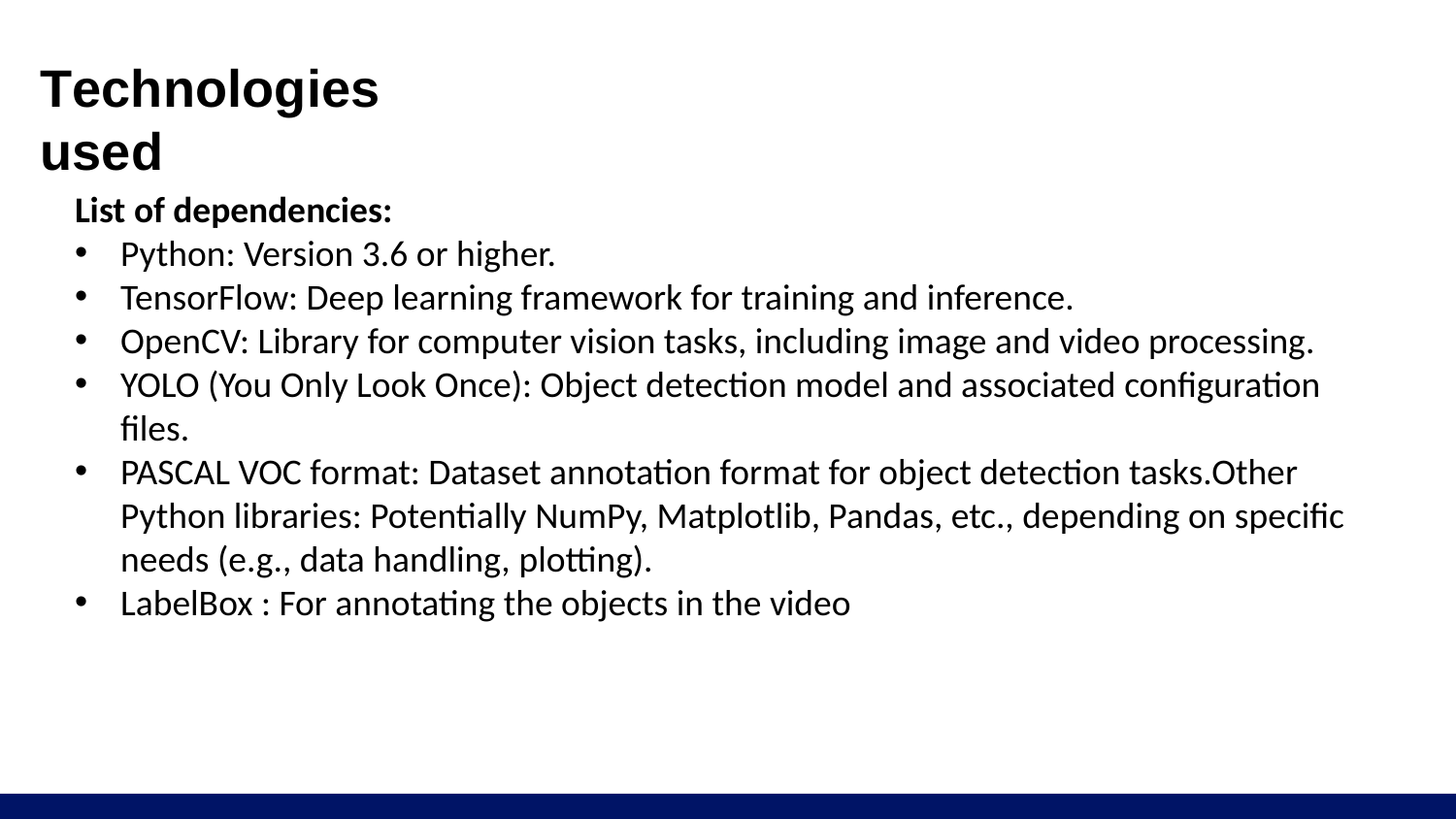

# Technologies used
List of dependencies:
Python: Version 3.6 or higher.
TensorFlow: Deep learning framework for training and inference.
OpenCV: Library for computer vision tasks, including image and video processing.
YOLO (You Only Look Once): Object detection model and associated configuration files.
PASCAL VOC format: Dataset annotation format for object detection tasks.Other Python libraries: Potentially NumPy, Matplotlib, Pandas, etc., depending on specific needs (e.g., data handling, plotting).
LabelBox : For annotating the objects in the video